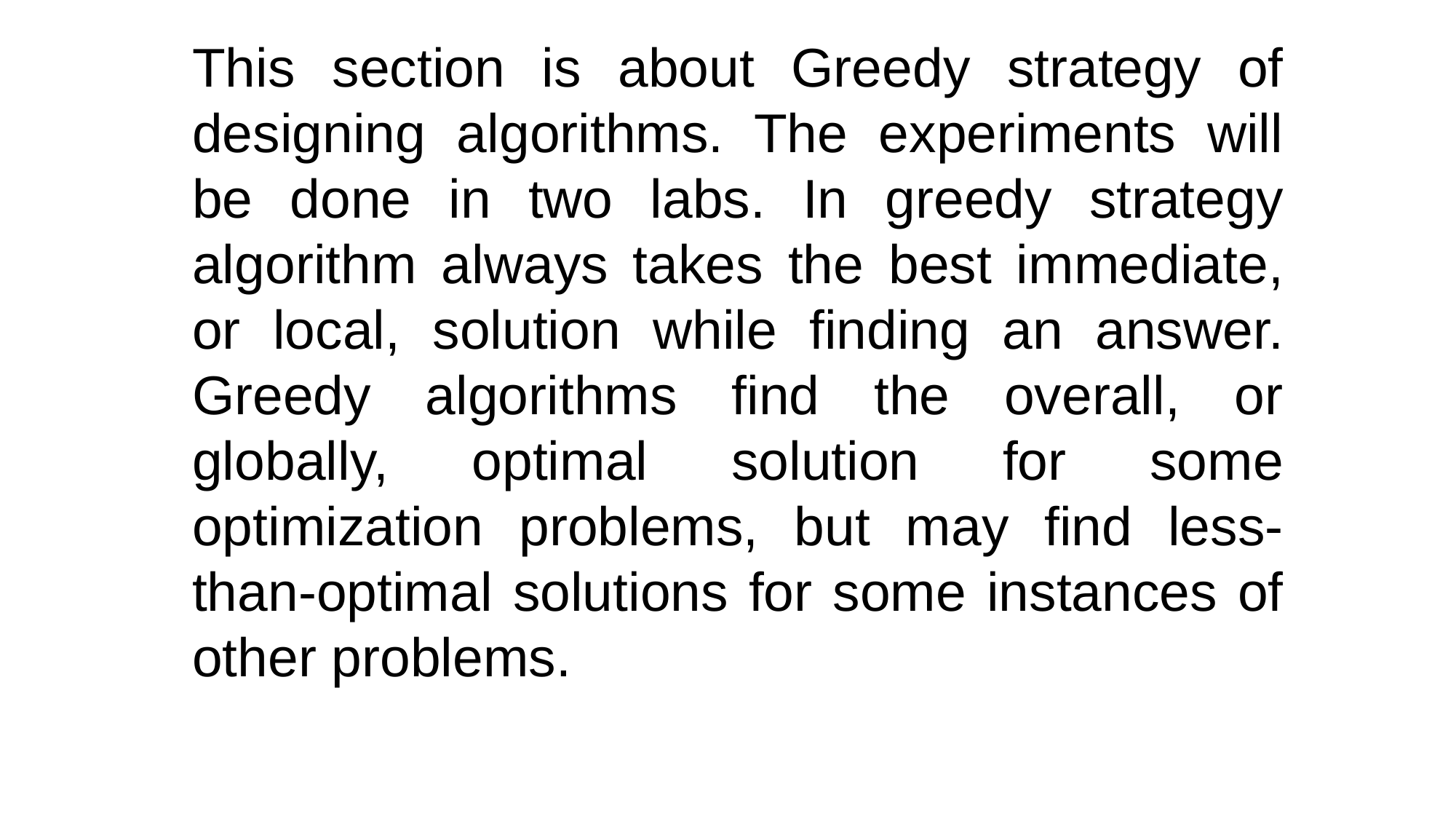

This section is about Greedy strategy of designing algorithms. The experiments will be done in two labs. In greedy strategy algorithm always takes the best immediate, or local, solution while finding an answer. Greedy algorithms find the overall, or globally, optimal solution for some optimization problems, but may find less-than-optimal solutions for some instances of other problems.